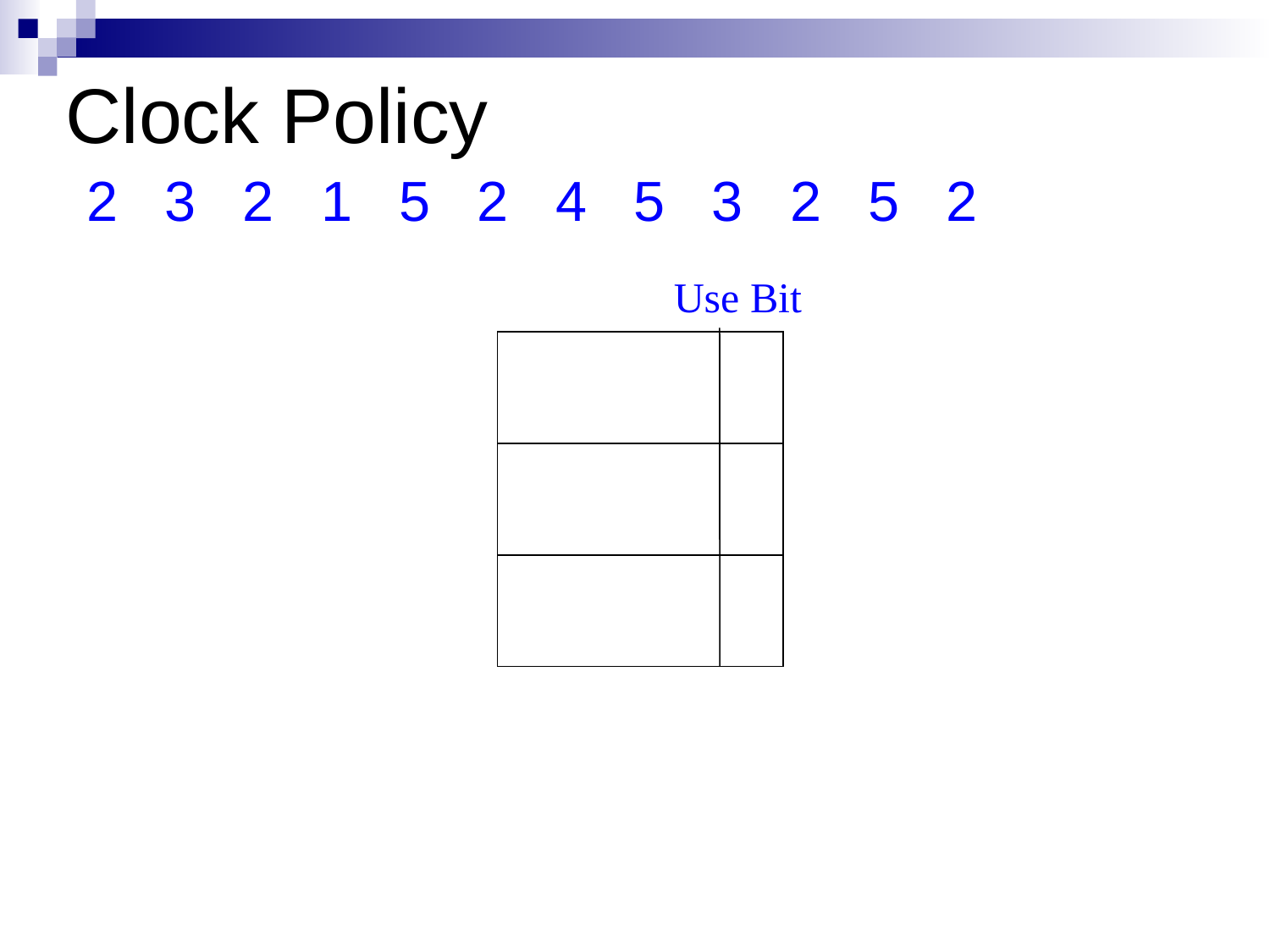

# Clock Policy
2   3   2   1   5   2   4   5   3   2   5   2
Use Bit